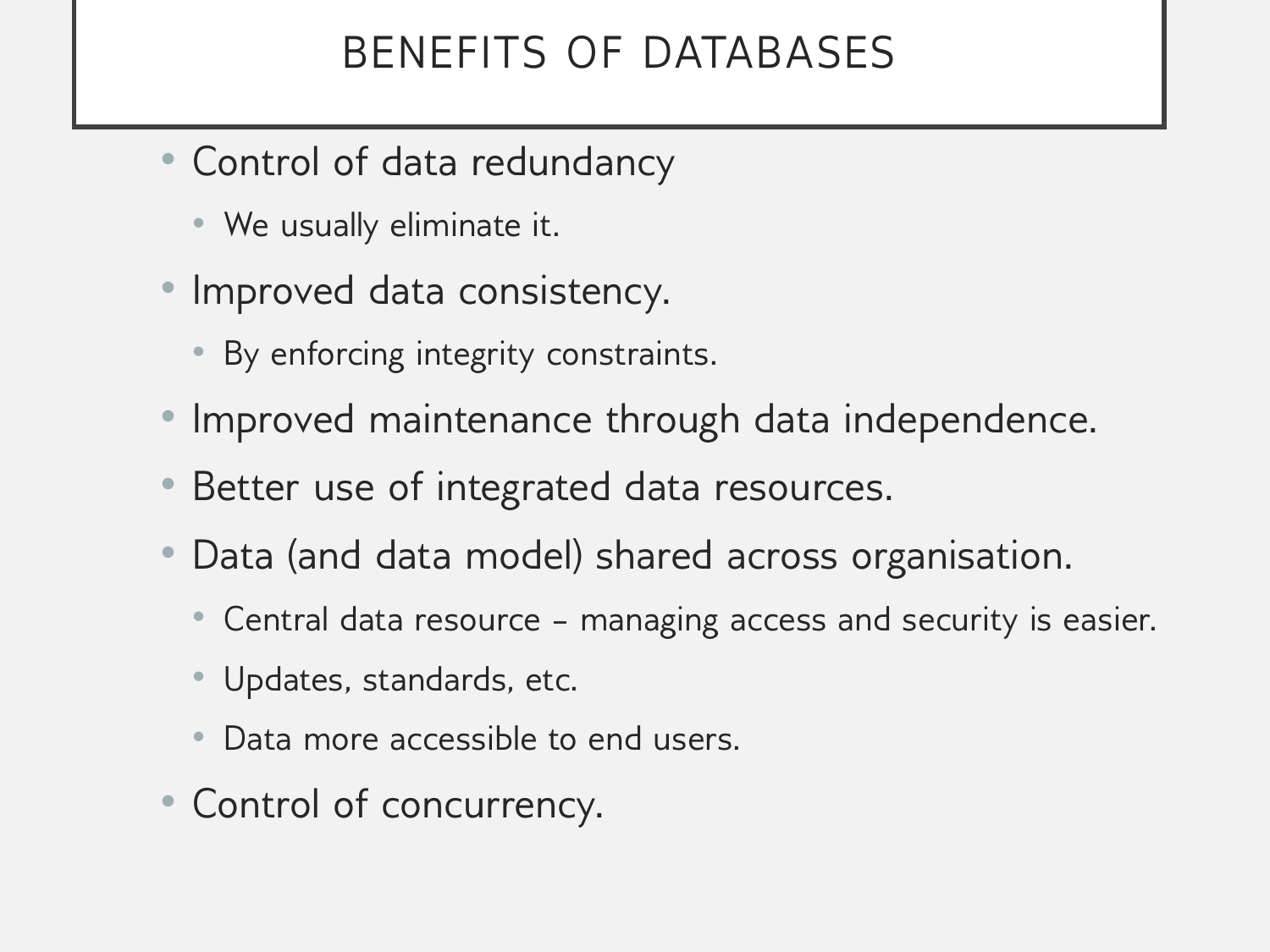

# Benefits of databases
Control of data redundancy
We usually eliminate it.
Improved data consistency.
By enforcing integrity constraints.
Improved maintenance through data independence.
Better use of integrated data resources.
Data (and data model) shared across organisation.
Central data resource – managing access and security is easier.
Updates, standards, etc.
Data more accessible to end users.
Control of concurrency.